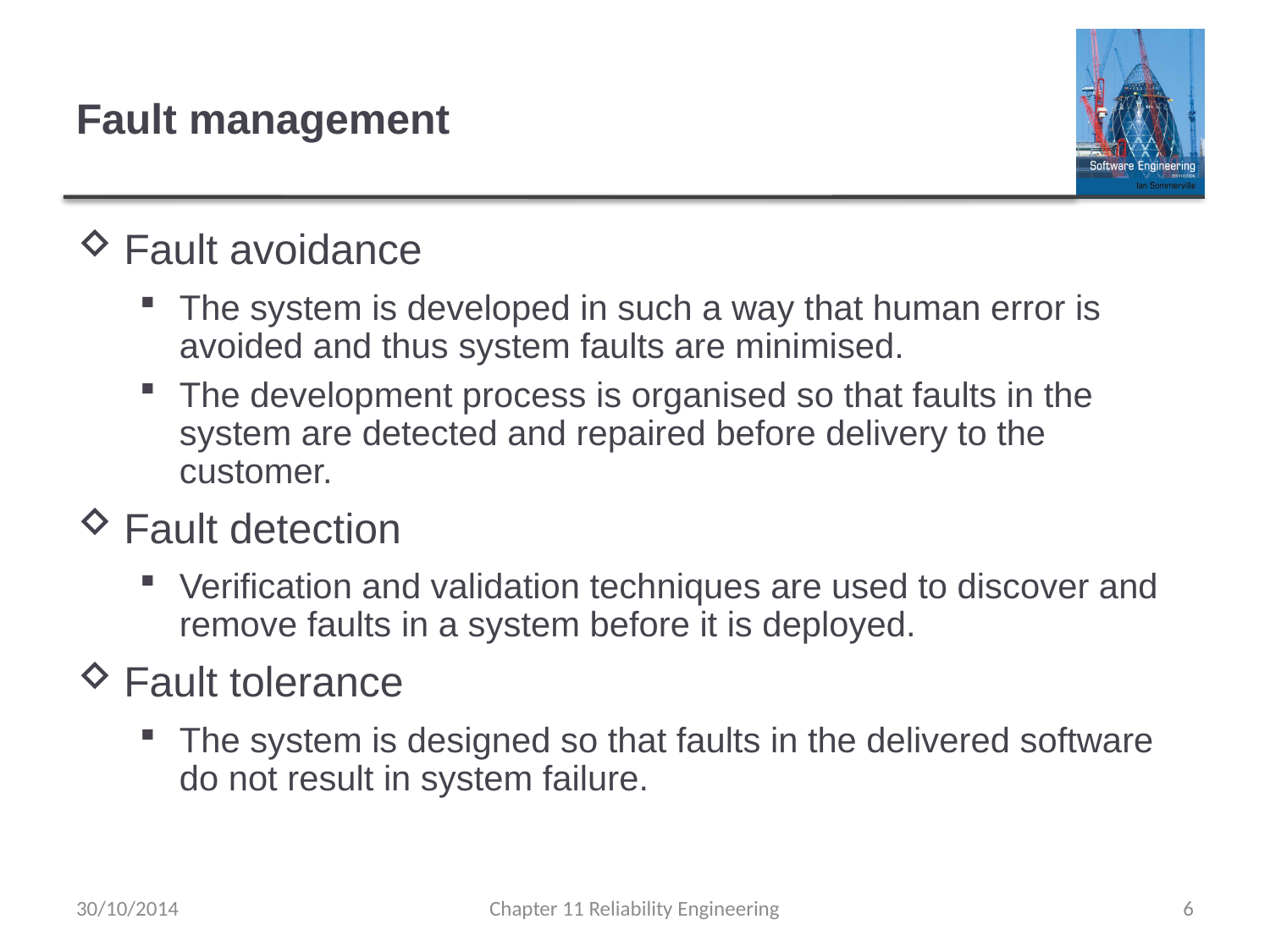

# Fault management
Fault avoidance
The system is developed in such a way that human error is avoided and thus system faults are minimised.
The development process is organised so that faults in the system are detected and repaired before delivery to the customer.
Fault detection
Verification and validation techniques are used to discover and remove faults in a system before it is deployed.
Fault tolerance
The system is designed so that faults in the delivered software do not result in system failure.
30/10/2014
Chapter 11 Reliability Engineering
6